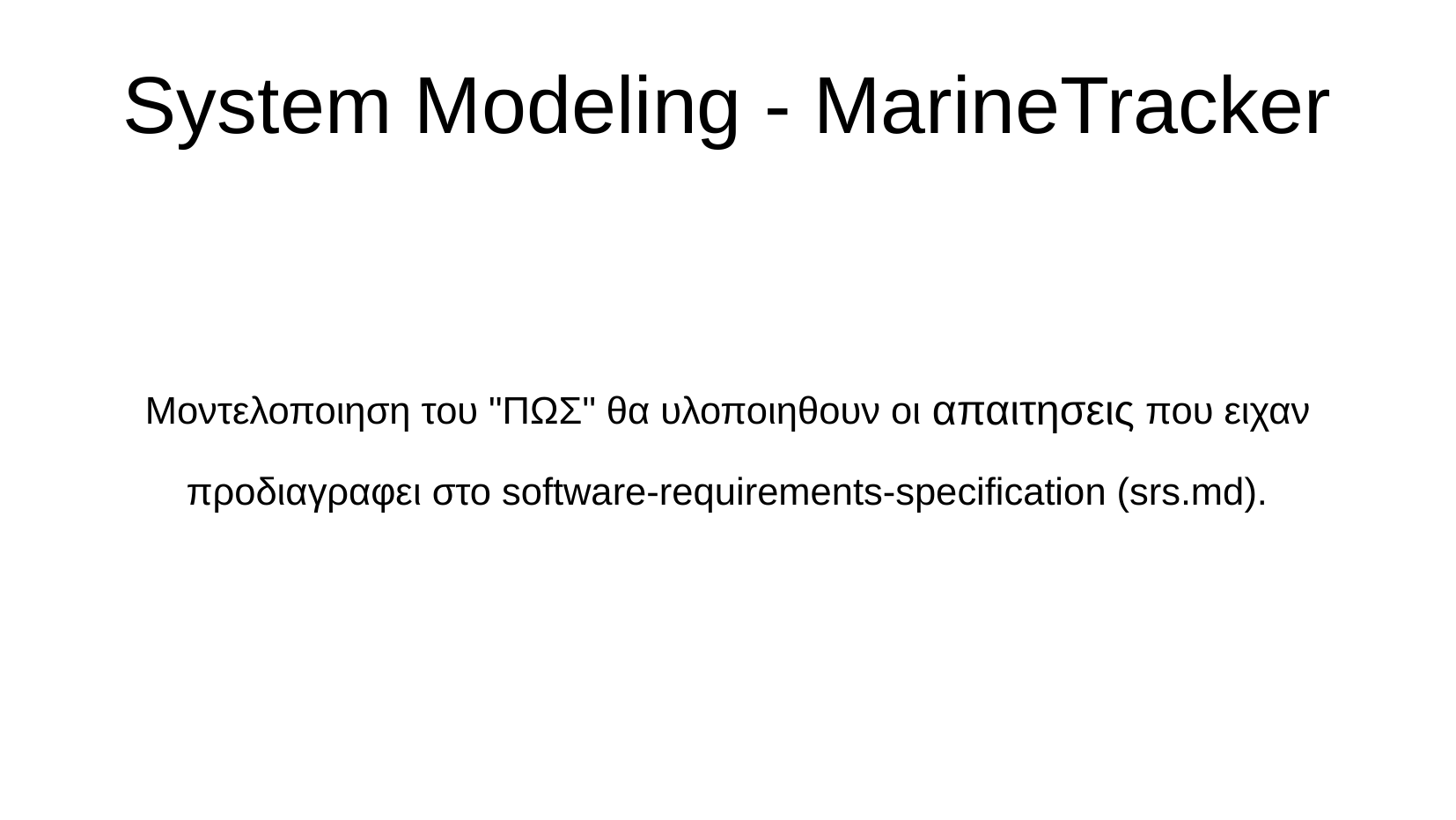

# System Modeling - MarineTracker
Μοντελοποιηση του "ΠΩΣ" θα υλοποιηθουν οι απαιτησεις που ειχαν προδιαγραφει στο software-requirements-specification (srs.md).